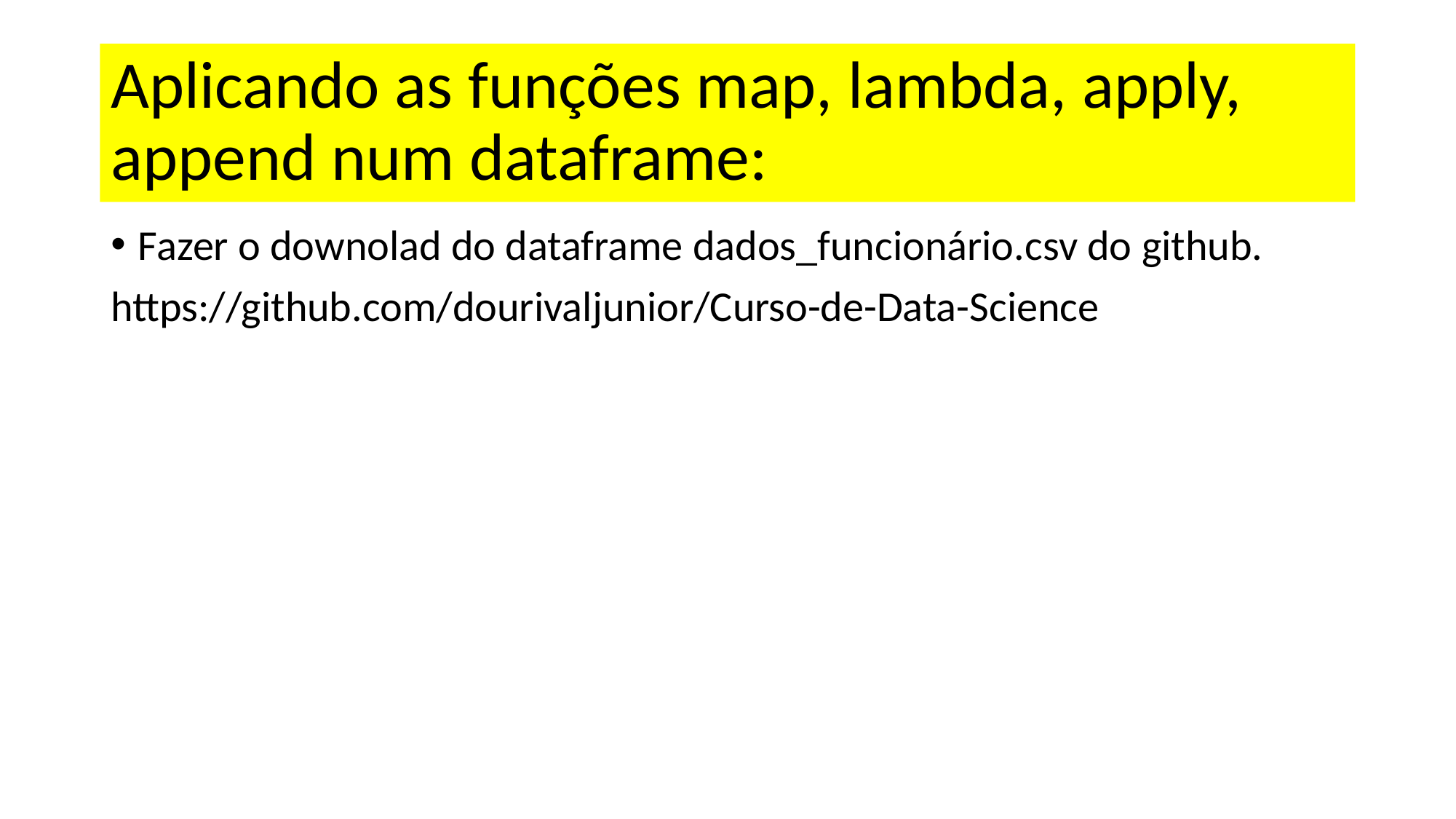

# Aplicando as funções map, lambda, apply, append num dataframe:
Fazer o downolad do dataframe dados_funcionário.csv do github.
https://github.com/dourivaljunior/Curso-de-Data-Science